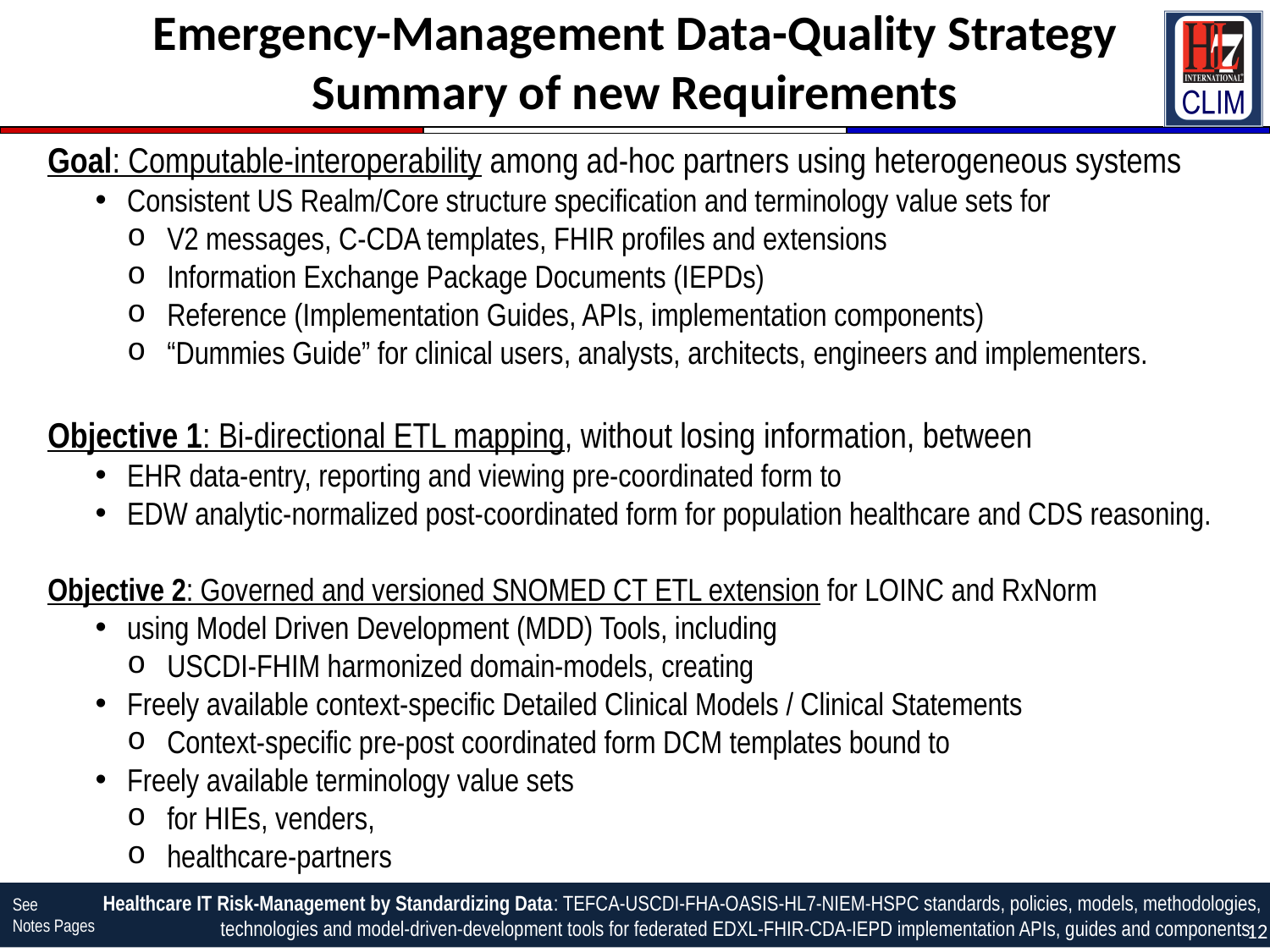

# Emergency-Management Data-Quality Strategy Summary of new Requirements
Goal: Computable-interoperability among ad-hoc partners using heterogeneous systems
Consistent US Realm/Core structure specification and terminology value sets for
V2 messages, C-CDA templates, FHIR profiles and extensions
Information Exchange Package Documents (IEPDs)
Reference (Implementation Guides, APIs, implementation components)
“Dummies Guide” for clinical users, analysts, architects, engineers and implementers.

Objective 1: Bi-directional ETL mapping, without losing information, between
EHR data-entry, reporting and viewing pre-coordinated form to
EDW analytic-normalized post-coordinated form for population healthcare and CDS reasoning.

Objective 2: Governed and versioned SNOMED CT ETL extension for LOINC and RxNorm
using Model Driven Development (MDD) Tools, including
USCDI-FHIM harmonized domain-models, creating
Freely available context-specific Detailed Clinical Models / Clinical Statements
Context-specific pre-post coordinated form DCM templates bound to
Freely available terminology value sets
for HIEs, venders,
healthcare-partners
Healthcare IT Risk-Management by Standardizing Data: TEFCA-USCDI-FHA-OASIS-HL7-NIEM-HSPC standards, policies, models, methodologies, technologies and model-driven-development tools for federated EDXL-FHIR-CDA-IEPD implementation APIs, guides and components.
See
Notes Pages
12